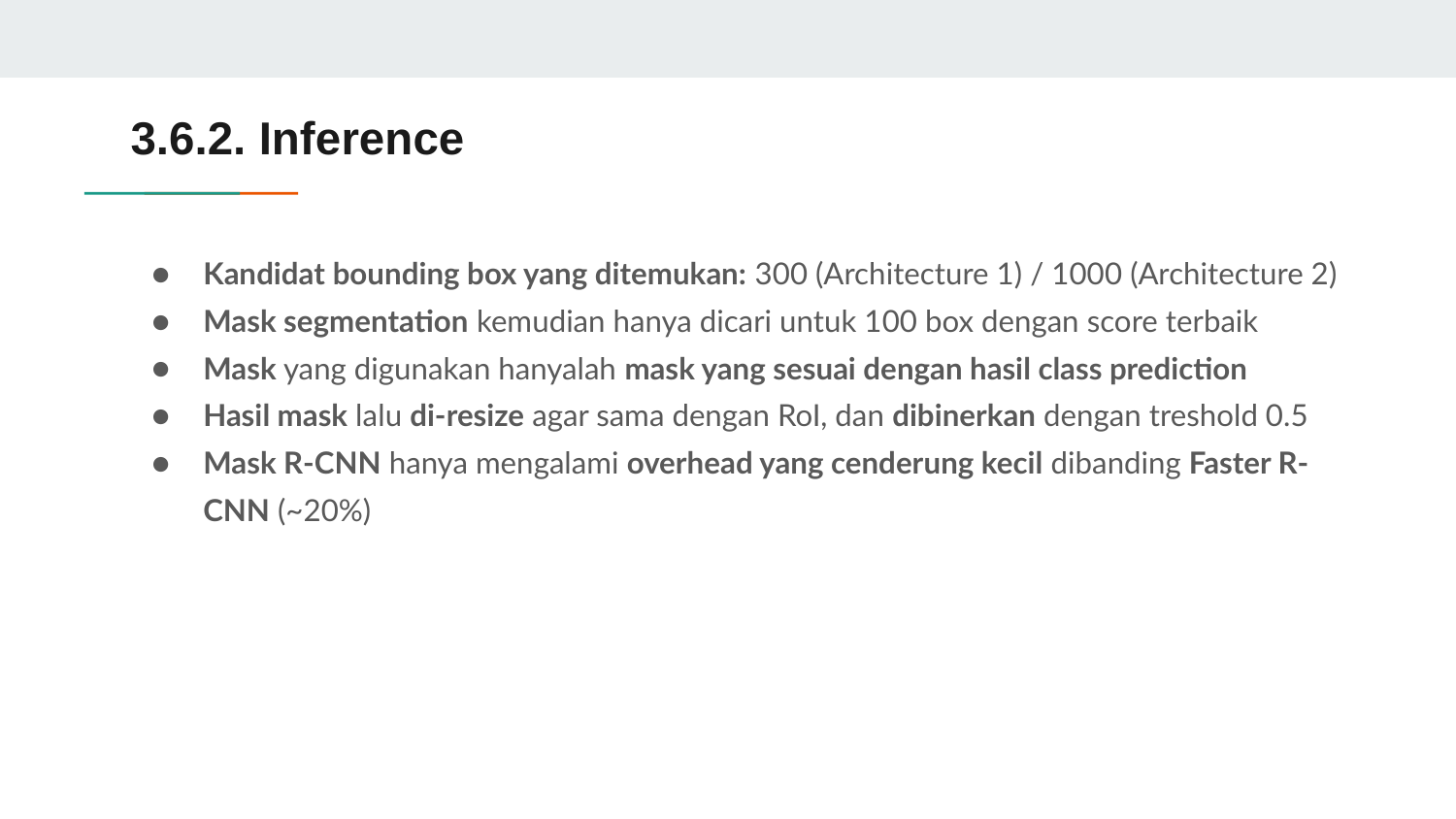

# 3.6.2. Inference
Kandidat bounding box yang ditemukan: 300 (Architecture 1) / 1000 (Architecture 2)
Mask segmentation kemudian hanya dicari untuk 100 box dengan score terbaik
Mask yang digunakan hanyalah mask yang sesuai dengan hasil class prediction
Hasil mask lalu di-resize agar sama dengan RoI, dan dibinerkan dengan treshold 0.5
Mask R-CNN hanya mengalami overhead yang cenderung kecil dibanding Faster R-CNN (~20%)